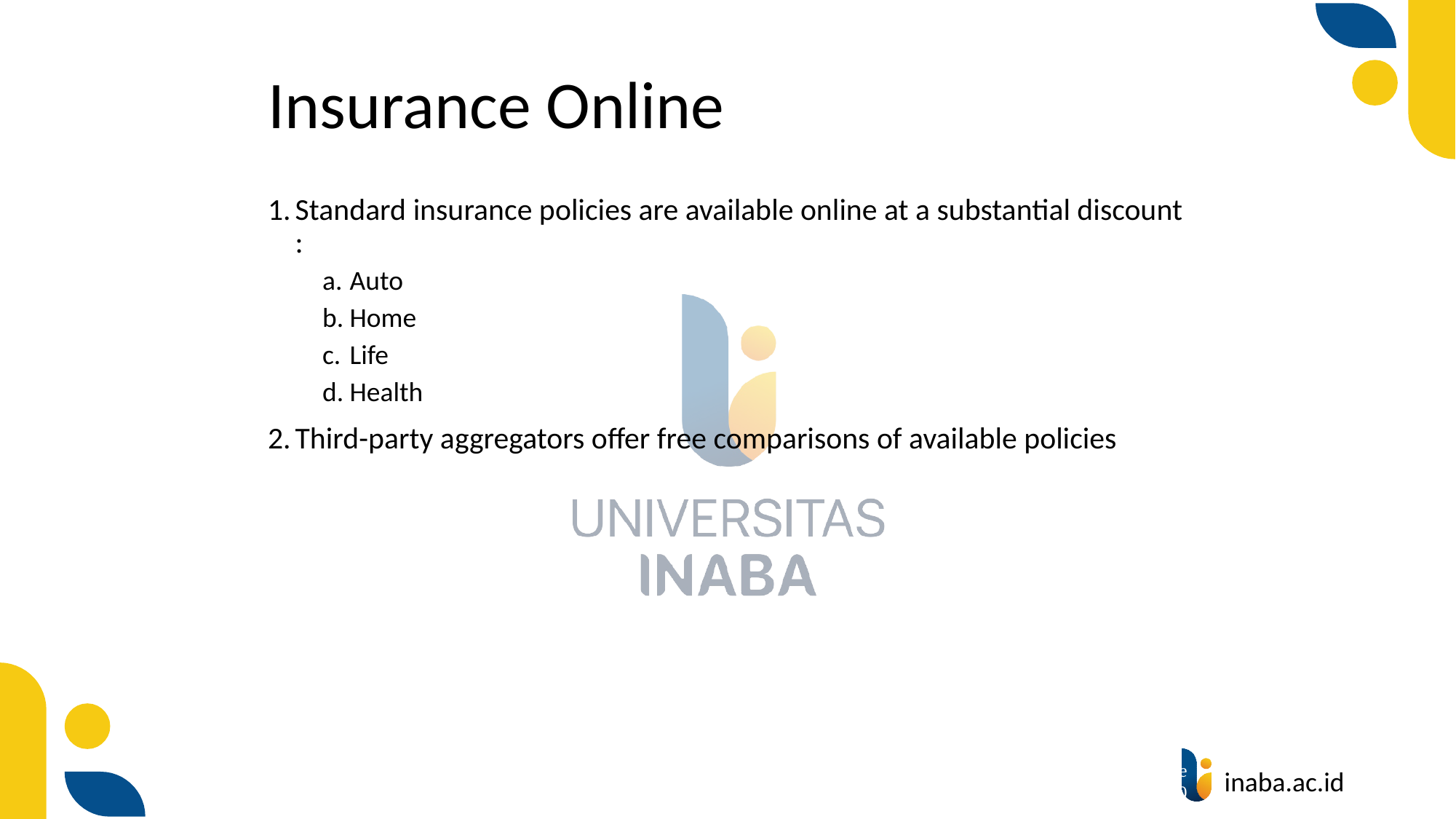

# Insurance Online
Standard insurance policies are available online at a substantial discount :
Auto
Home
Life
Health
Third-party aggregators offer free comparisons of available policies
52
© Prentice Hall 2020